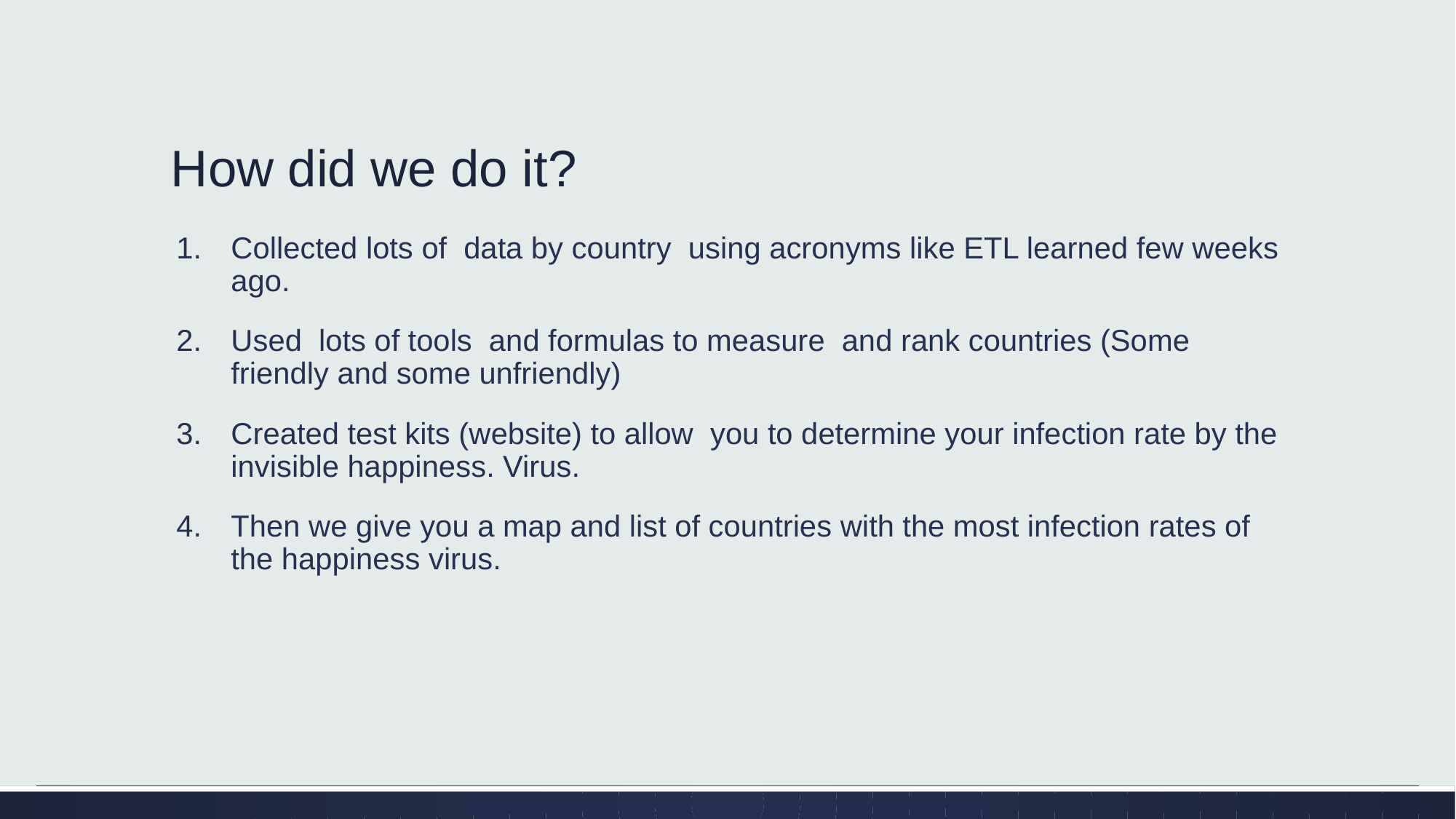

# How did we do it?
Collected lots of  data by country  using acronyms like ETL learned few weeks ago.
Used  lots of tools  and formulas to measure  and rank countries (Some friendly and some unfriendly)
Created test kits (website) to allow  you to determine your infection rate by the invisible happiness. Virus.
Then we give you a map and list of countries with the most infection rates of the happiness virus.